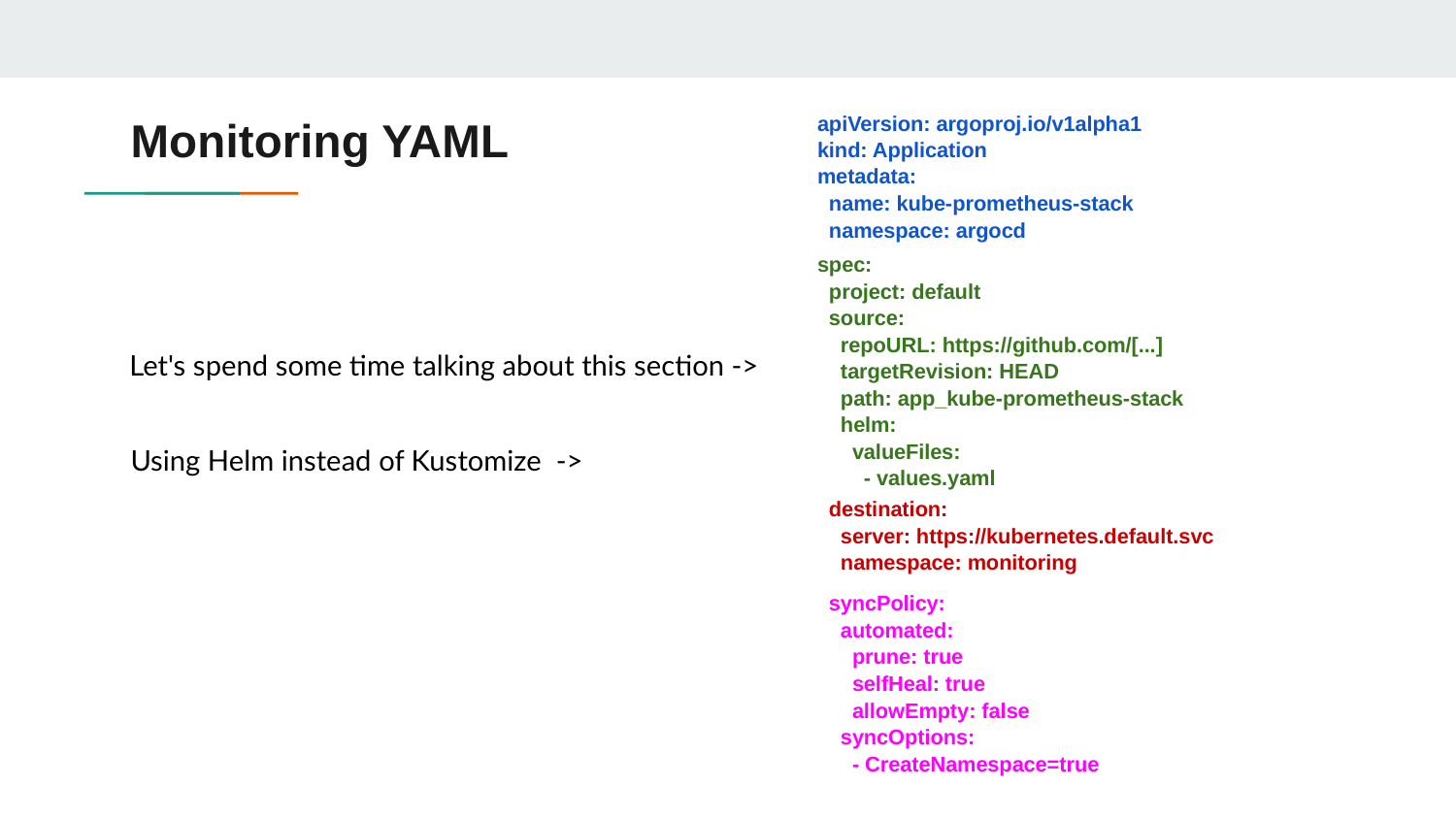

apiVersion: argoproj.io/v1alpha1
kind: Application
metadata:
  name: kube-prometheus-stack
  namespace: argocd
# Monitoring YAML
spec:
  project: default
  source:
    repoURL: https://github.com/[...]
    targetRevision: HEAD
    path: app_kube-prometheus-stack
    helm:
      valueFiles:
        - values.yaml

Let's spend some time talking about this section ->
Using Helm instead of Kustomize  ->
  destination:
    server: https://kubernetes.default.svc
    namespace: monitoring

  syncPolicy:
    automated:
      prune: true
      selfHeal: true
      allowEmpty: false
    syncOptions:
      - CreateNamespace=true